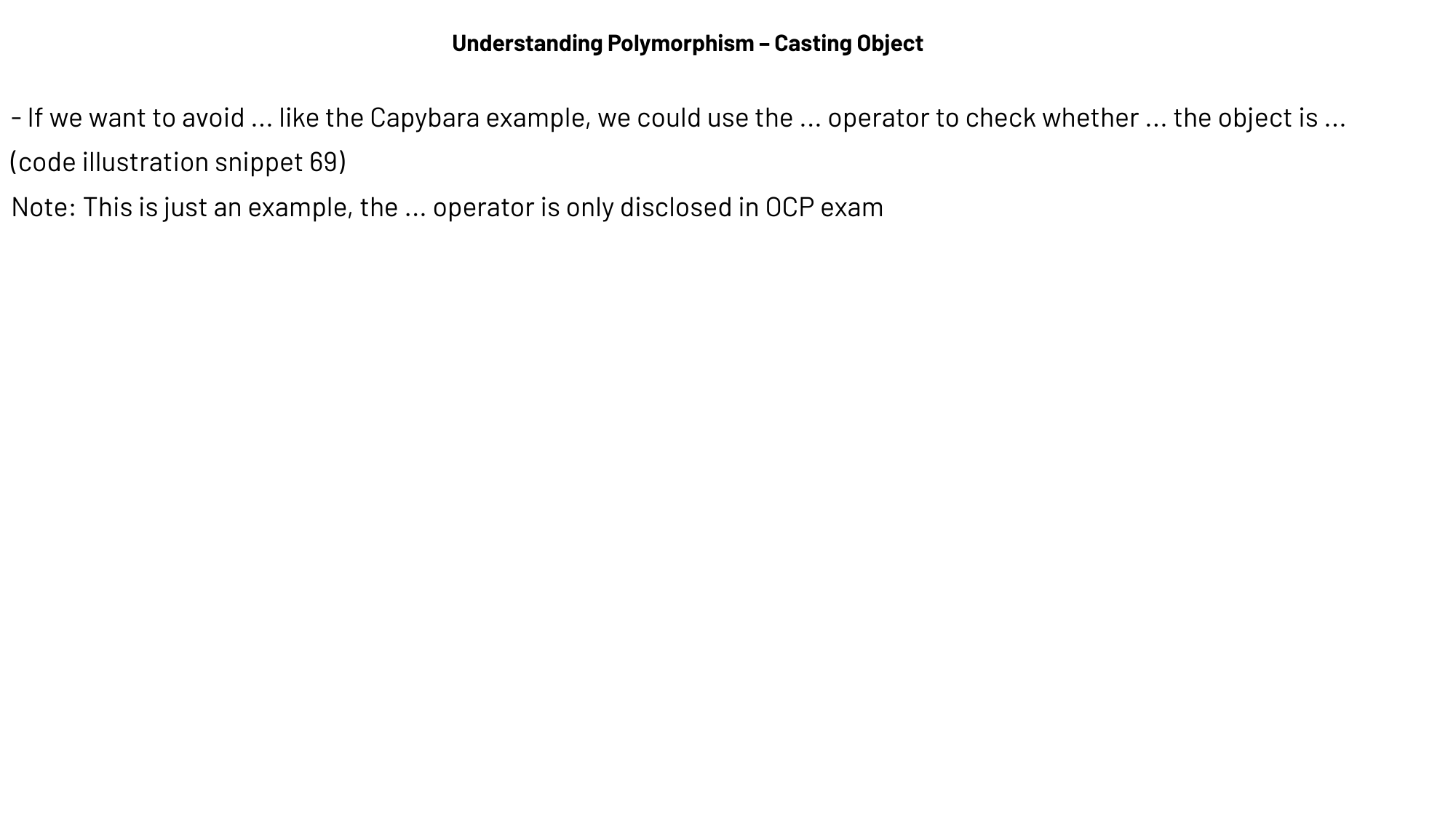

Understanding Polymorphism – Casting Object
- If we want to avoid ... like the Capybara example, we could use the ... operator to check whether ... the object is ...
(code illustration snippet 69)
Note: This is just an example, the ... operator is only disclosed in OCP exam